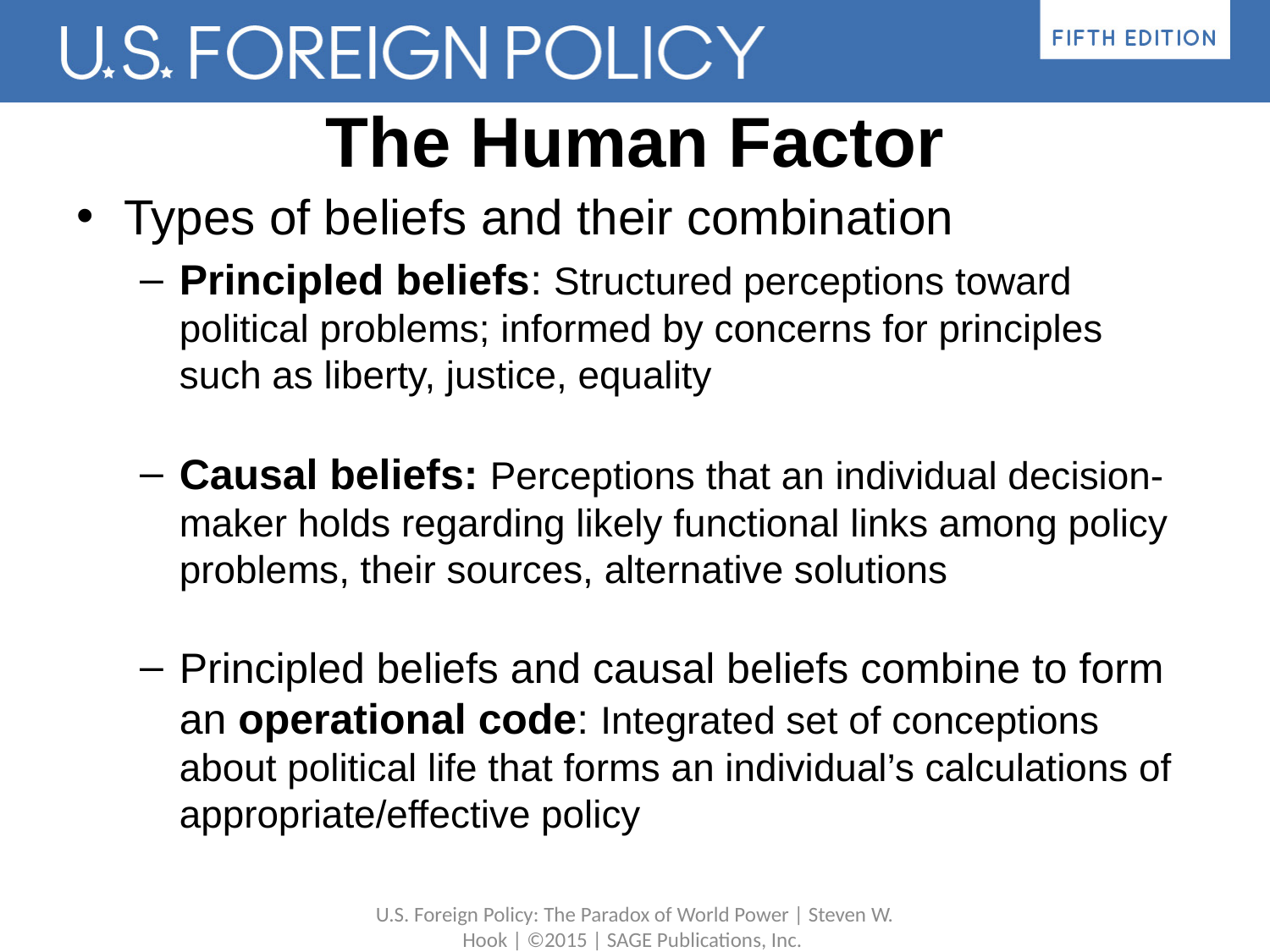

# The Human Factor
Types of beliefs and their combination
Principled beliefs: Structured perceptions toward political problems; informed by concerns for principles such as liberty, justice, equality

Causal beliefs: Perceptions that an individual decision-maker holds regarding likely functional links among policy problems, their sources, alternative solutions

Principled beliefs and causal beliefs combine to form an operational code: Integrated set of conceptions about political life that forms an individual’s calculations of appropriate/effective policy
U.S. Foreign Policy: The Paradox of World Power | Steven W. Hook | ©2015 | SAGE Publications, Inc.